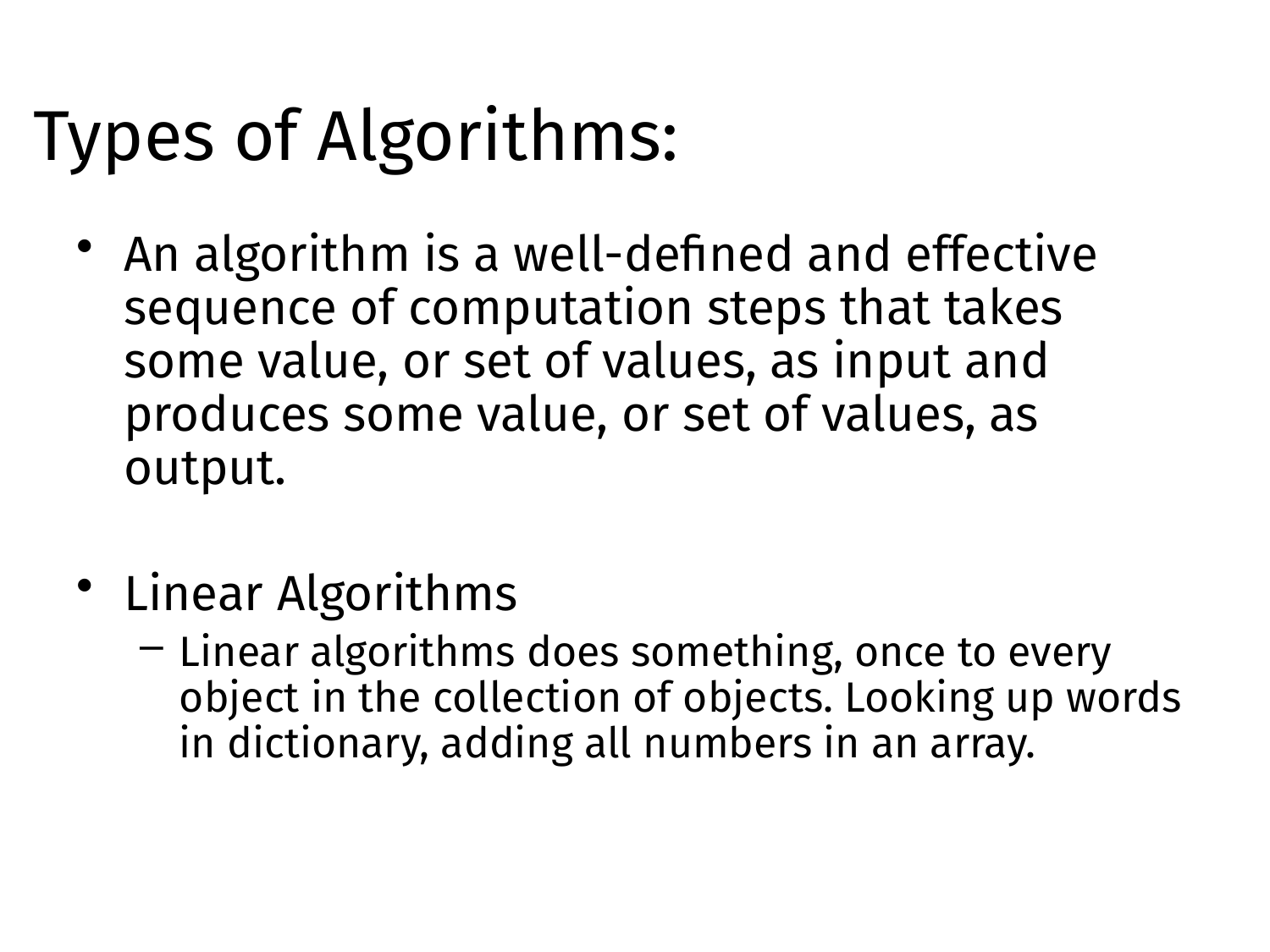

# Types of Algorithms:
An algorithm is a well-defined and effective sequence of computation steps that takes some value, or set of values, as input and produces some value, or set of values, as output.

Linear Algorithms
Linear algorithms does something, once to every object in the collection of objects. Looking up words in dictionary, adding all numbers in an array.